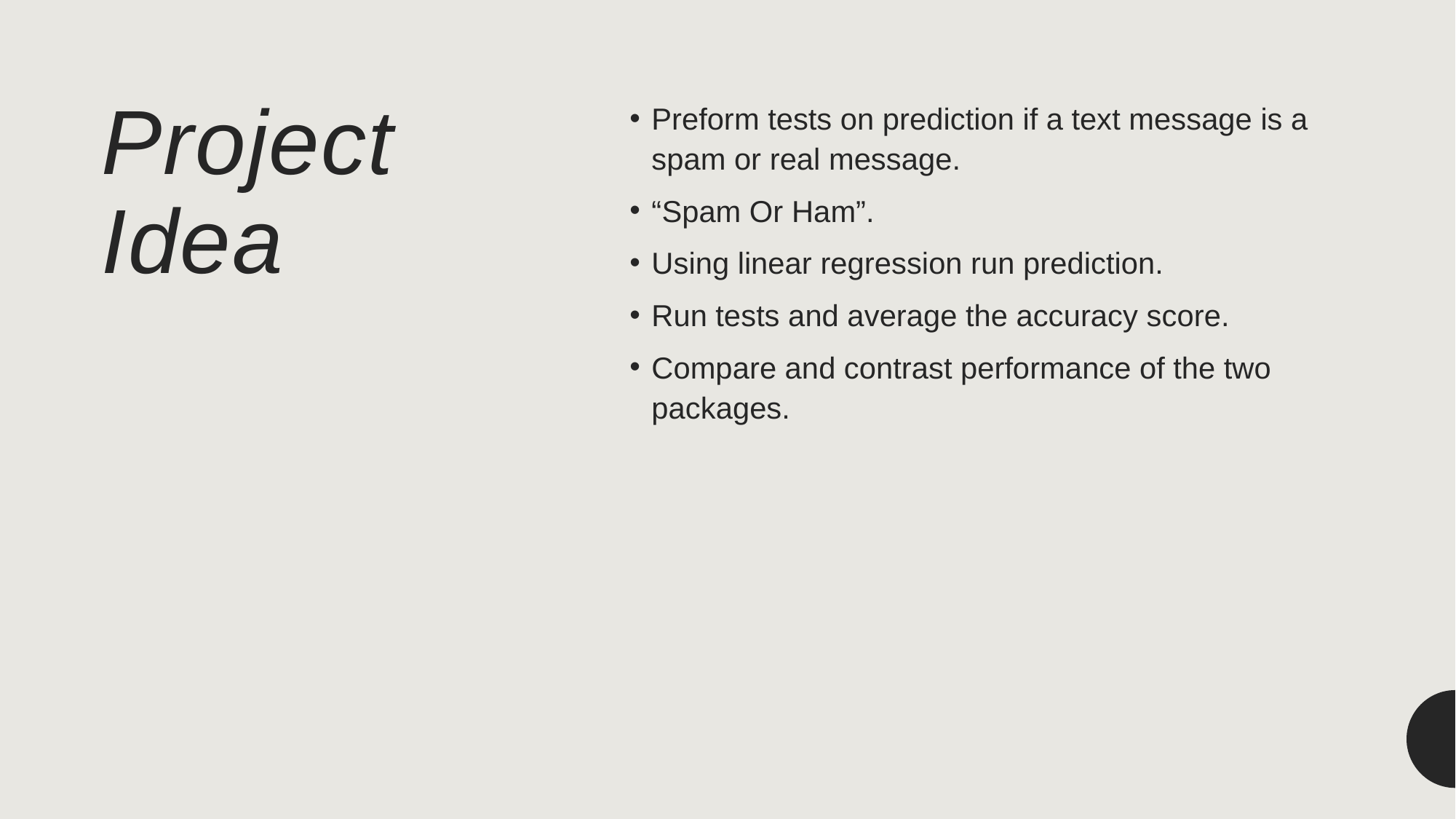

# Project Idea
Preform tests on prediction if a text message is a spam or real message.
“Spam Or Ham”.
Using linear regression run prediction.
Run tests and average the accuracy score.
Compare and contrast performance of the two packages.